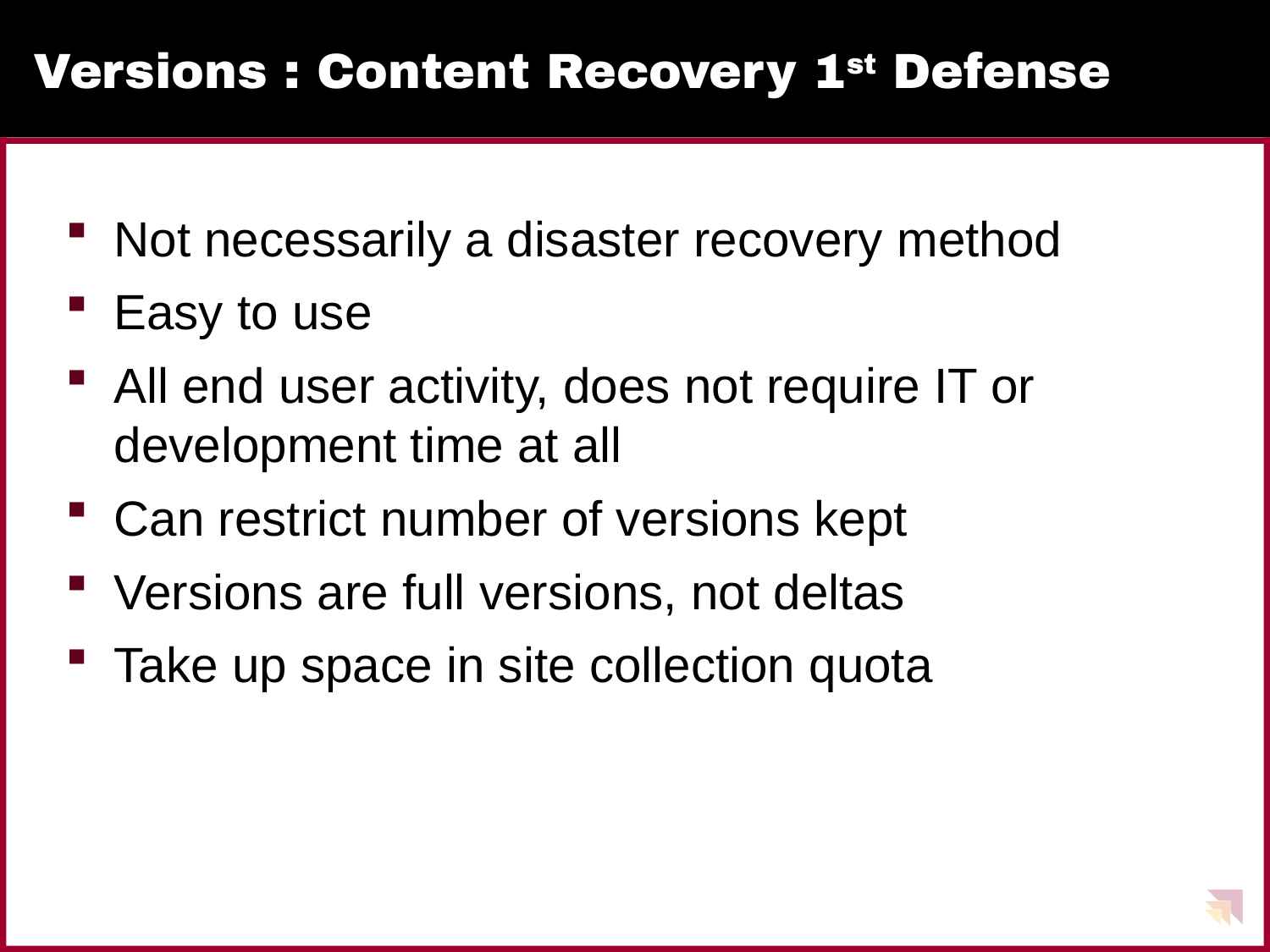

# Versions : Content Recovery 1st Defense
Not necessarily a disaster recovery method
Easy to use
All end user activity, does not require IT or development time at all
Can restrict number of versions kept
Versions are full versions, not deltas
Take up space in site collection quota